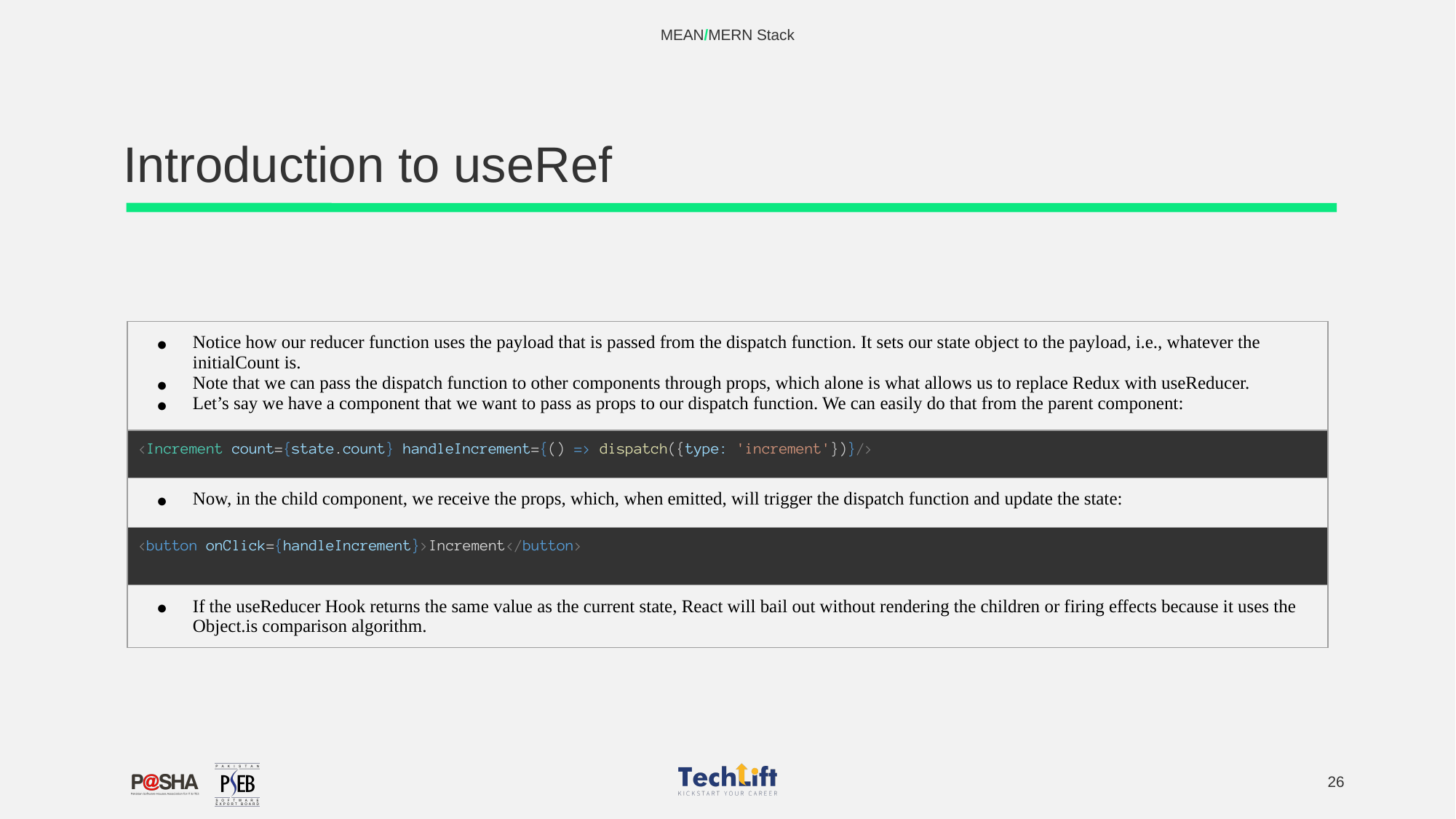

MEAN/MERN Stack
# Introduction to useRef
| Notice how our reducer function uses the payload that is passed from the dispatch function. It sets our state object to the payload, i.e., whatever the initialCount is. Note that we can pass the dispatch function to other components through props, which alone is what allows us to replace Redux with useReducer. Let’s say we have a component that we want to pass as props to our dispatch function. We can easily do that from the parent component: |
| --- |
| <Increment count={state.count} handleIncrement={() => dispatch({type: 'increment'})}/> |
| Now, in the child component, we receive the props, which, when emitted, will trigger the dispatch function and update the state: |
| <button onClick={handleIncrement}>Increment</button> |
| If the useReducer Hook returns the same value as the current state, React will bail out without rendering the children or firing effects because it uses the Object.is comparison algorithm. |
26